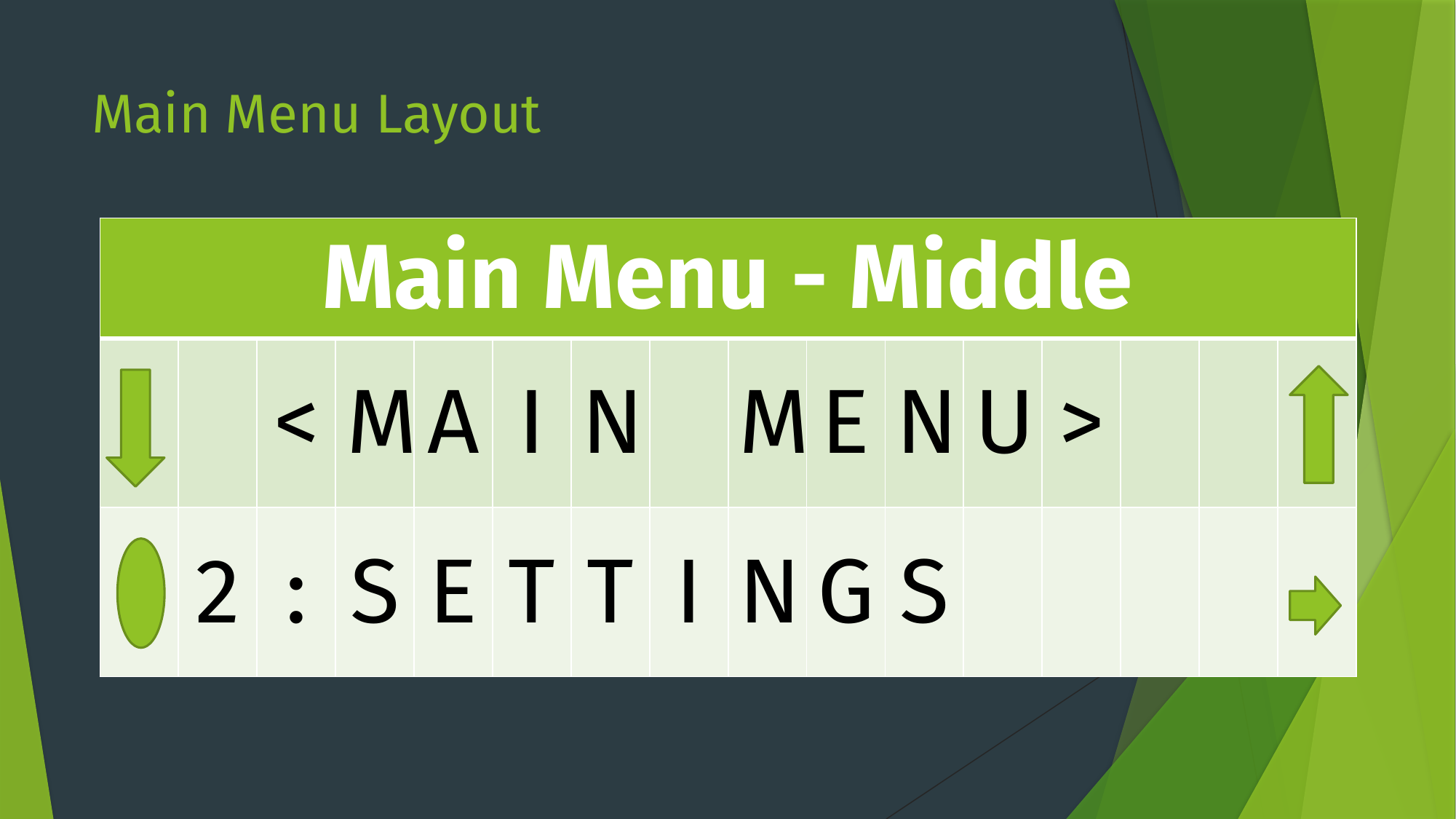

# Main Menu Layout
| Main Menu - Middle |  |  |  |  |  |  |  |  |  |  |  |  |  |  |  |
| --- | --- | --- | --- | --- | --- | --- | --- | --- | --- | --- | --- | --- | --- | --- | --- |
|  |  | < | M | A | I | N |  | M | E | N | U | > |  |  |  |
|  | 2 | : | S | E | T | T | I | N | G | S |  |  |  |  |  |